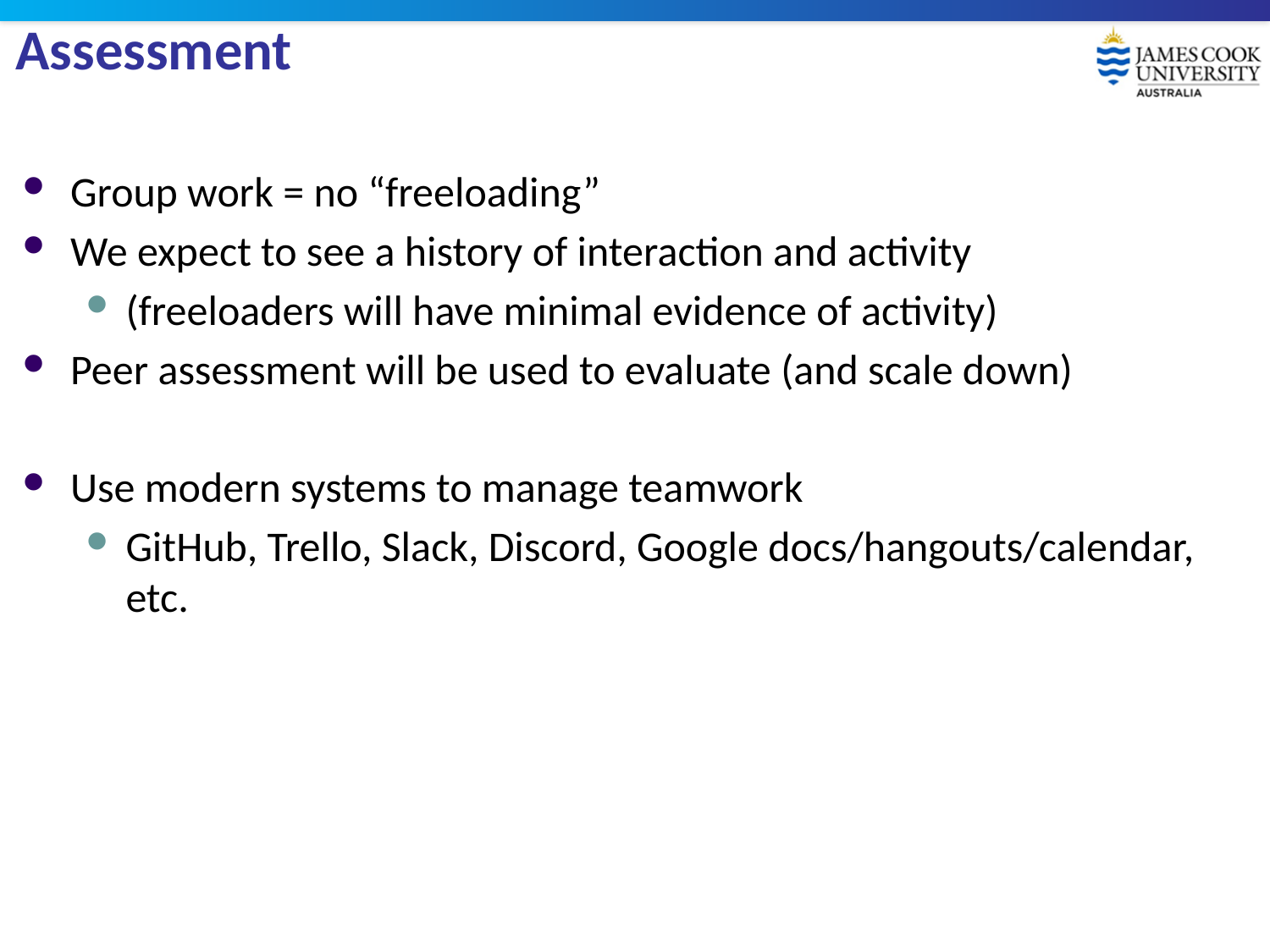

# Assessment
Group work = no “freeloading”
We expect to see a history of interaction and activity
(freeloaders will have minimal evidence of activity)
Peer assessment will be used to evaluate (and scale down)

Use modern systems to manage teamwork
GitHub, Trello, Slack, Discord, Google docs/hangouts/calendar, etc.